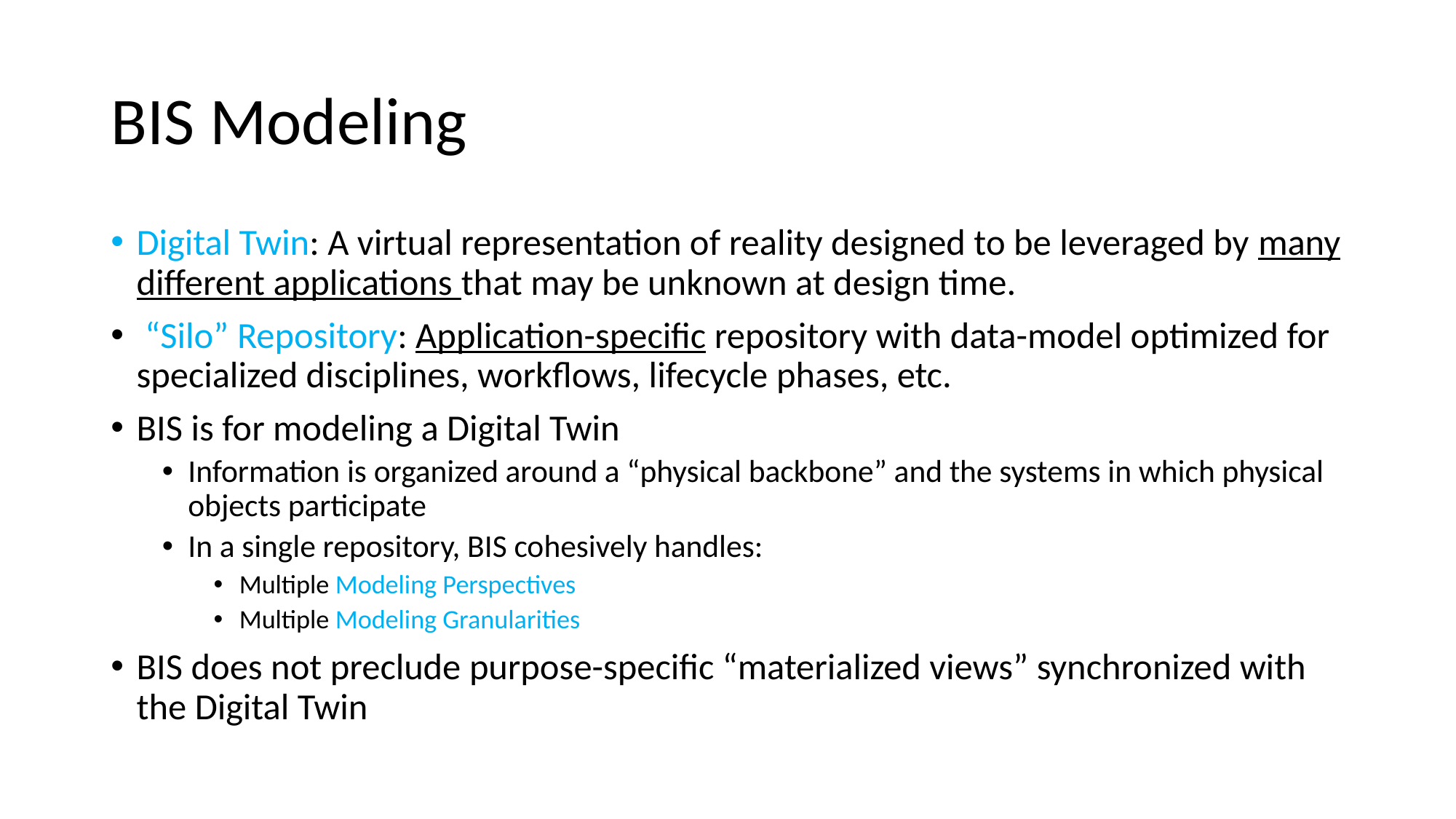

# BIS Modeling
Digital Twin: A virtual representation of reality designed to be leveraged by many different applications that may be unknown at design time.
 “Silo” Repository: Application-specific repository with data-model optimized for specialized disciplines, workflows, lifecycle phases, etc.
BIS is for modeling a Digital Twin
Information is organized around a “physical backbone” and the systems in which physical objects participate
In a single repository, BIS cohesively handles:
Multiple Modeling Perspectives
Multiple Modeling Granularities
BIS does not preclude purpose-specific “materialized views” synchronized with the Digital Twin